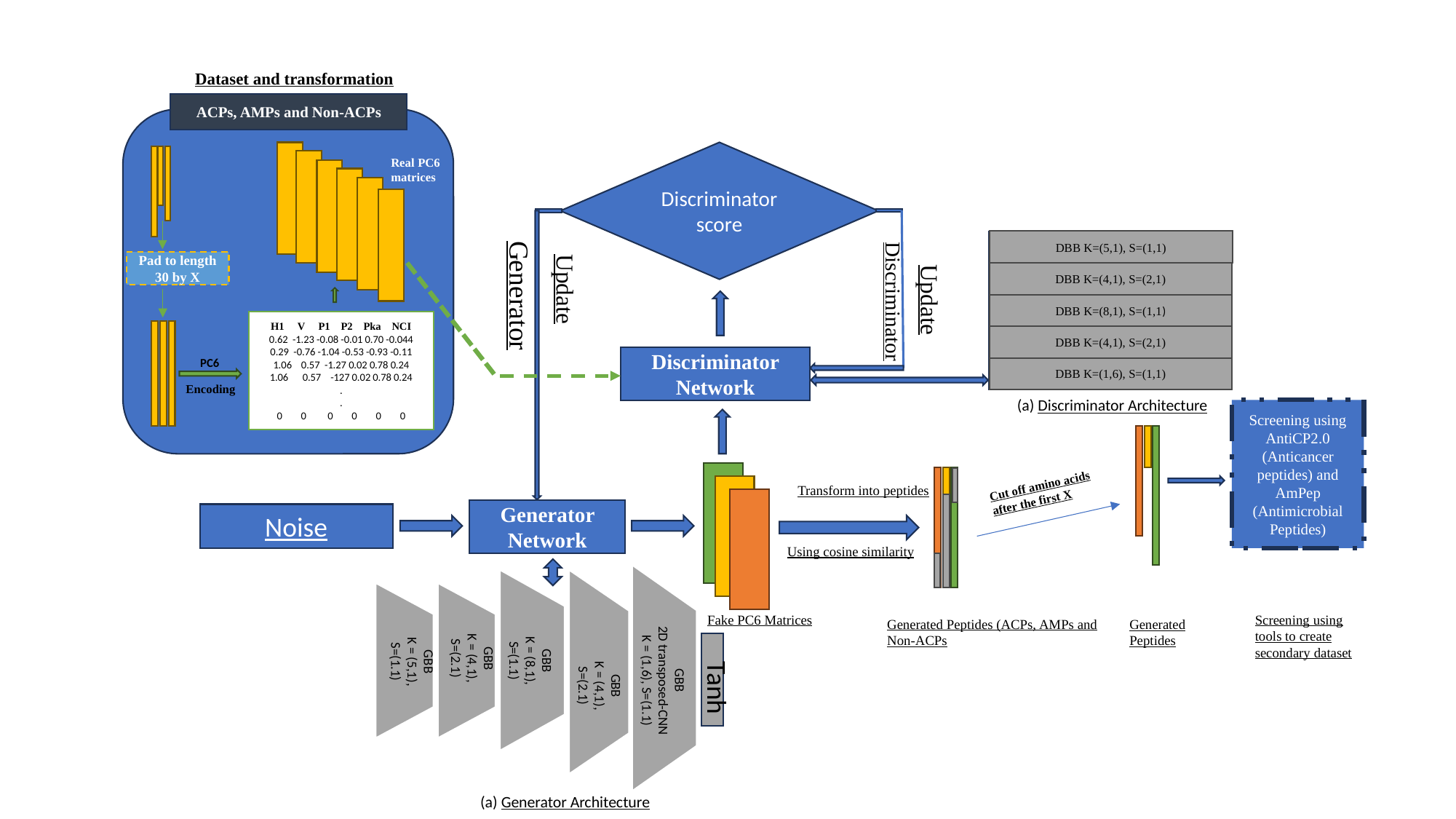

Dataset and transformation
ACPs, AMPs and Non-ACPs

Discriminator score

Real PC6 matrices

Generator
DBB K=(5,1), S=(1,1)

Discriminator
Update
Pad to length 30 by X
Update
DBB K=(4,1), S=(2,1)

DBB K=(8,1), S=(1,1)
H1     V     P1    P2    Pka    NCI
0.62  -1.23 -0.08 -0.01 0.70 -0.044
0.29  -0.76 -1.04 -0.53 -0.93 -0.11
1.06    0.57  -1.27 0.02 0.78 0.24
1.06      0.57    -127 0.02 0.78 0.24
.
.
0        0         0        0        0        0

DBB K=(4,1), S=(2,1)
Discriminator Network
PC6
DBB K=(1,6), S=(1,1)

Encoding
(a) Discriminator Architecture
Screening using AntiCP2.0 (Anticancer peptides) and AmPep (Antimicrobial Peptides)

Cut off amino acids after the first X

Transform into peptides

Generator Network
Noise

Using cosine similarity

GBB
2D transposed-CNN
K = (1,6), S=(1.1)
Fake PC6 Matrices
Screening using tools to create secondary dataset
GBB
K = (4,1), S=(2.1)
GBB
K = (8,1), S=(1.1)
Generated Peptides (ACPs, AMPs and Non-ACPs
Generated Peptides
GBB
K = (5,1), S=(1.1)

GBB
K = (4,1), S=(2.1)
Tanh
(a) Generator Architecture